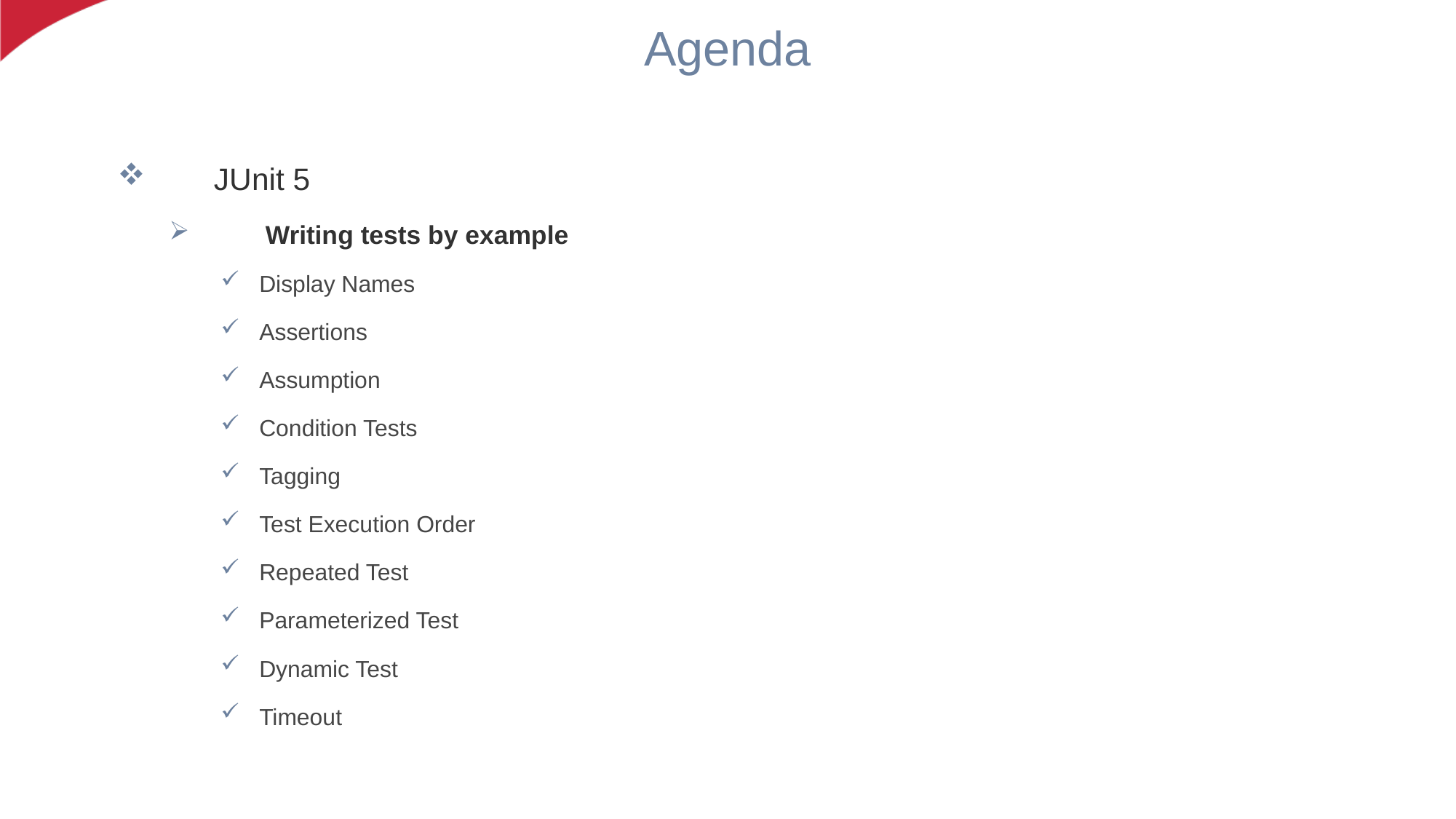

Agenda
JUnit 5
Writing tests by example
Display Names
Assertions
Assumption
Condition Tests
Tagging
Test Execution Order
Repeated Test
Parameterized Test
Dynamic Test
Timeout